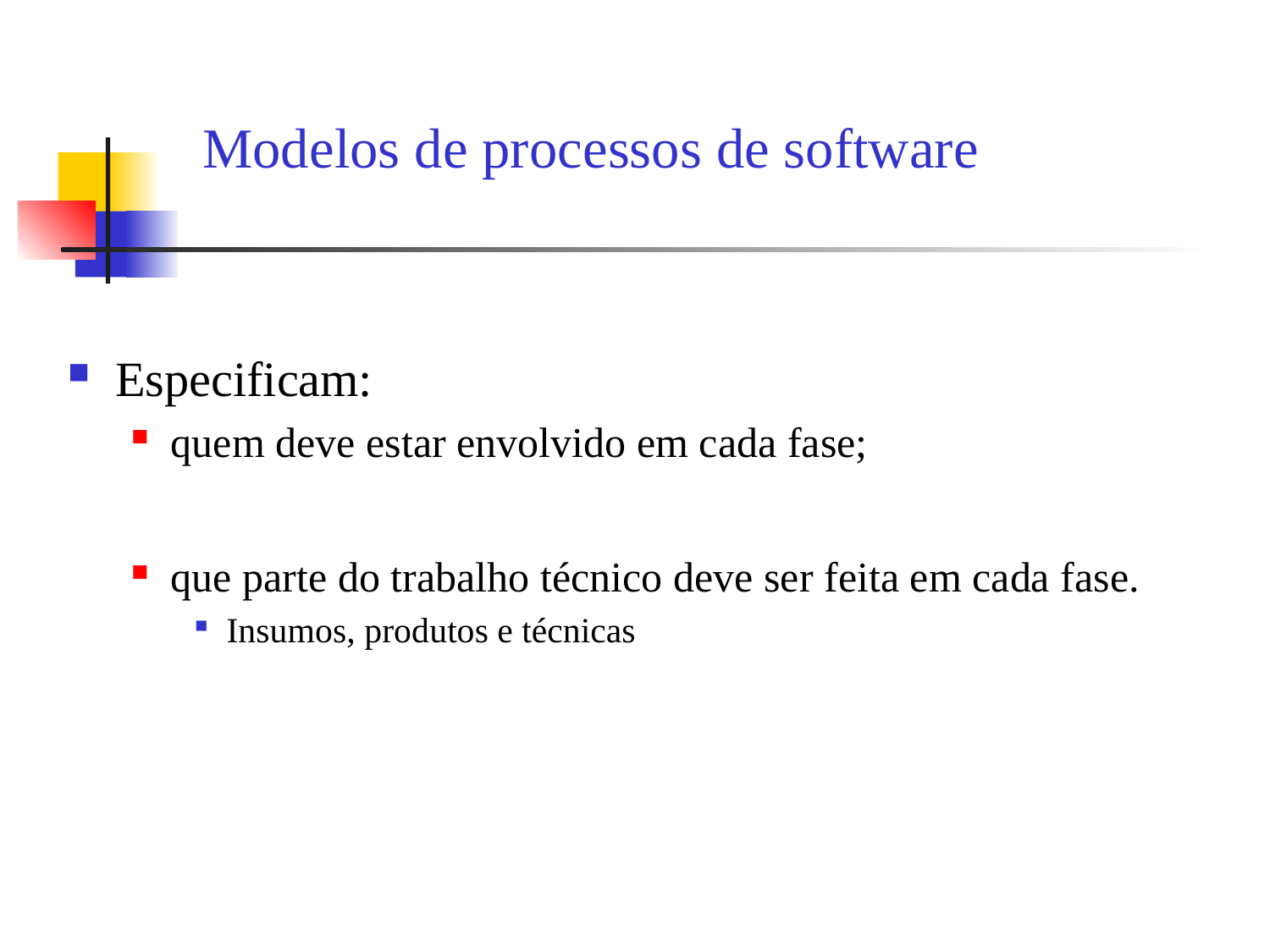

# Modelos de processos de software

Especificam:
quem deve estar envolvido em cada fase;

que parte do trabalho técnico deve ser feita em cada fase.
Insumos, produtos e técnicas